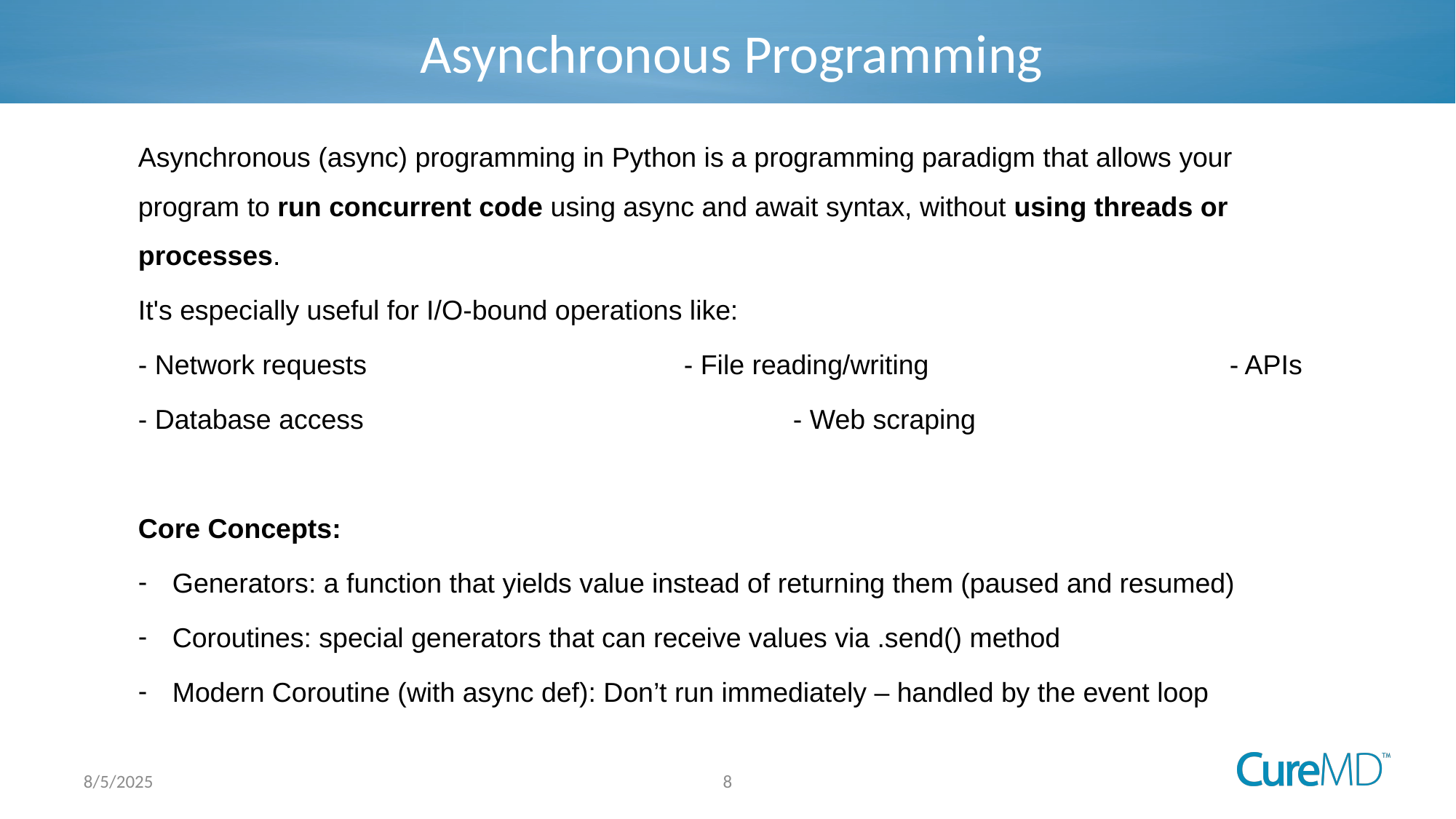

# Asynchronous Programming
Asynchronous (async) programming in Python is a programming paradigm that allows your program to run concurrent code using async and await syntax, without using threads or processes.
It's especially useful for I/O-bound operations like:
- Network requests			- File reading/writing			- APIs
- Database access				- Web scraping

Core Concepts:
Generators: a function that yields value instead of returning them (paused and resumed)
Coroutines: special generators that can receive values via .send() method
Modern Coroutine (with async def): Don’t run immediately – handled by the event loop

8
8/5/2025